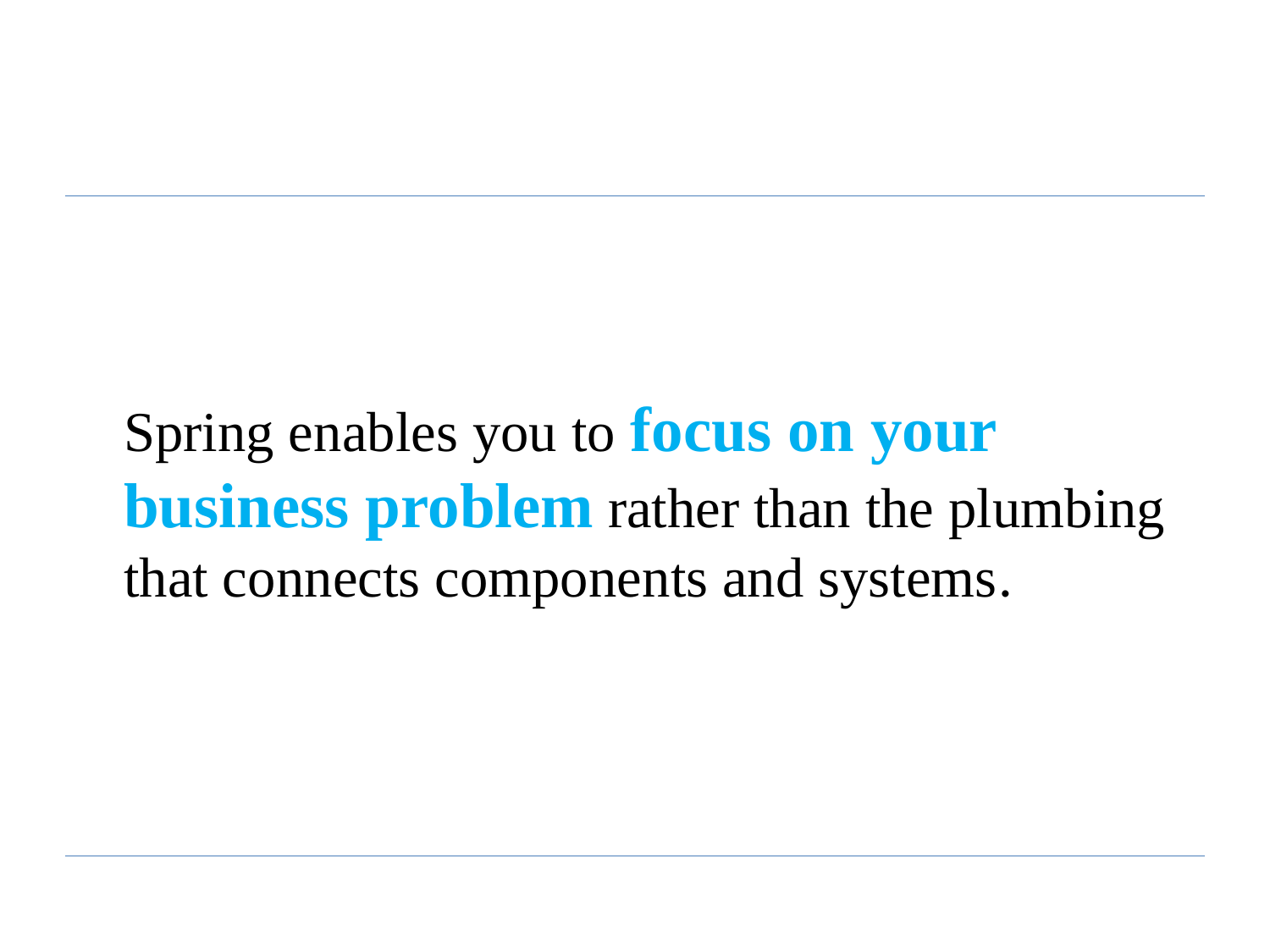

#

	Spring enables you to focus on your business problem rather than the plumbing that connects components and systems.